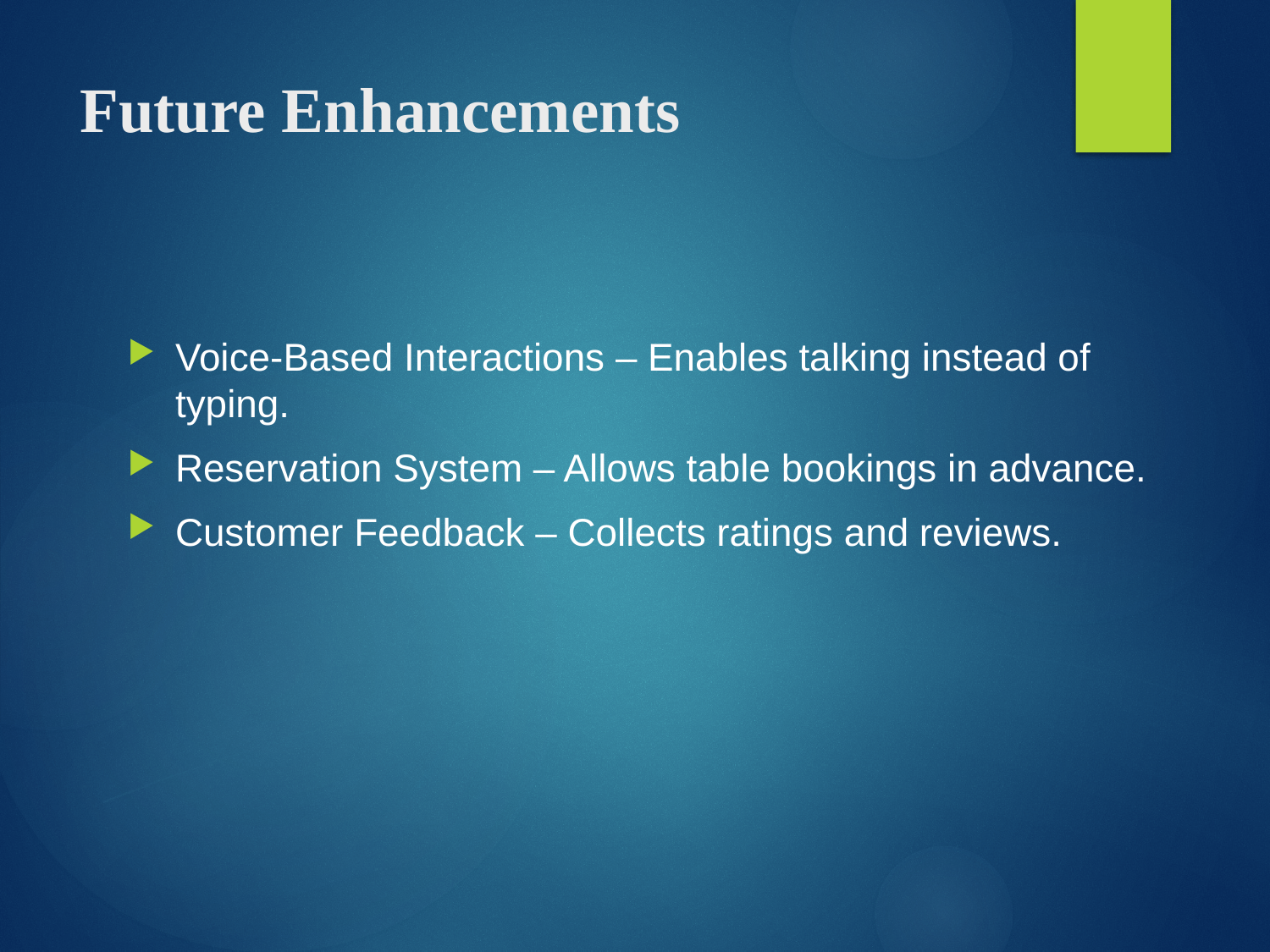

# Future Enhancements
Voice-Based Interactions – Enables talking instead of typing.
Reservation System – Allows table bookings in advance.
Customer Feedback – Collects ratings and reviews.